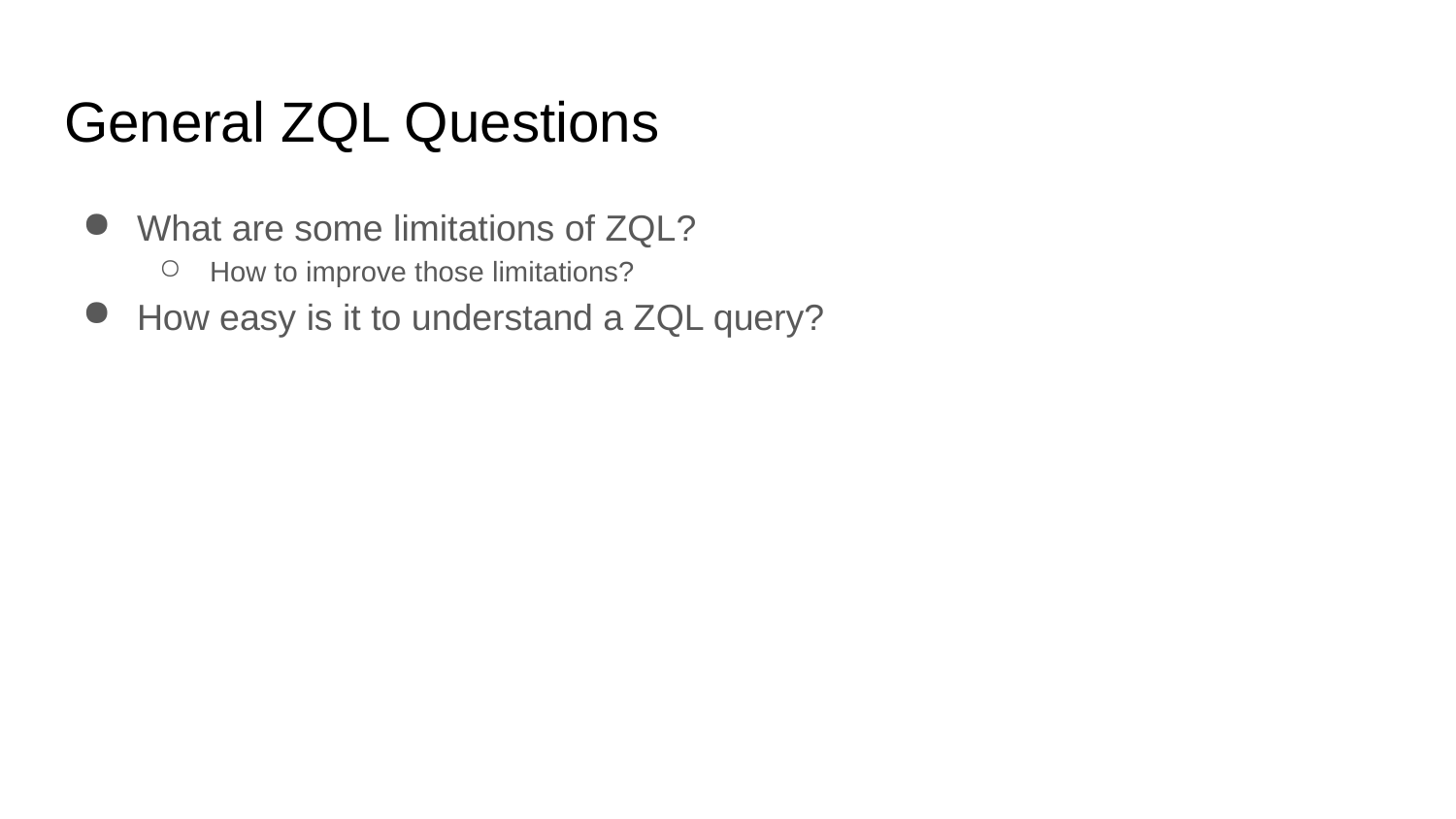

# General ZQL Questions
What are some limitations of ZQL?
How to improve those limitations?
How easy is it to understand a ZQL query?